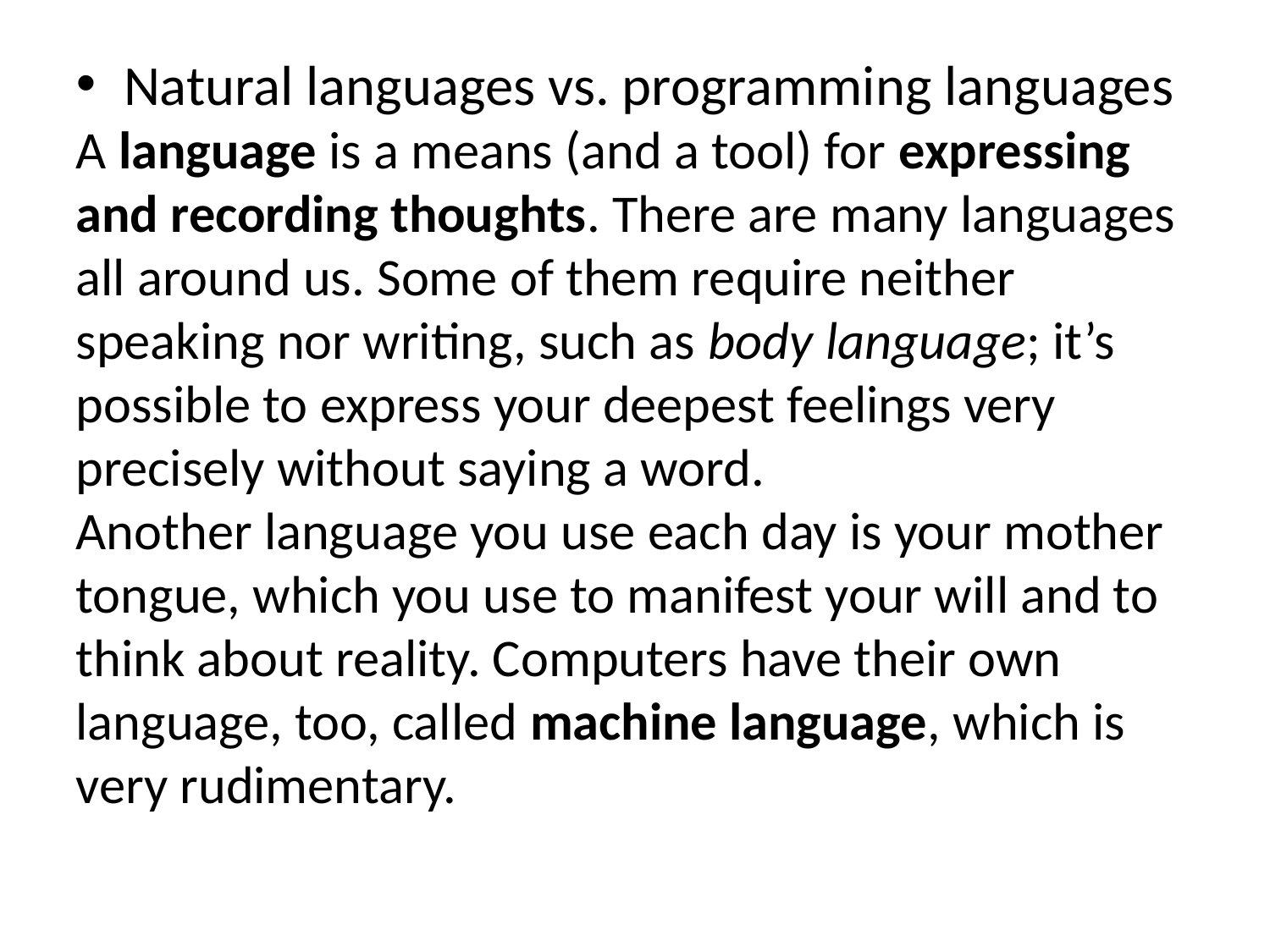

Natural languages vs. programming languages
A language is a means (and a tool) for expressing and recording thoughts. There are many languages all around us. Some of them require neither speaking nor writing, such as body language; it’s possible to express your deepest feelings very precisely without saying a word.
Another language you use each day is your mother tongue, which you use to manifest your will and to think about reality. Computers have their own language, too, called machine language, which is very rudimentary.